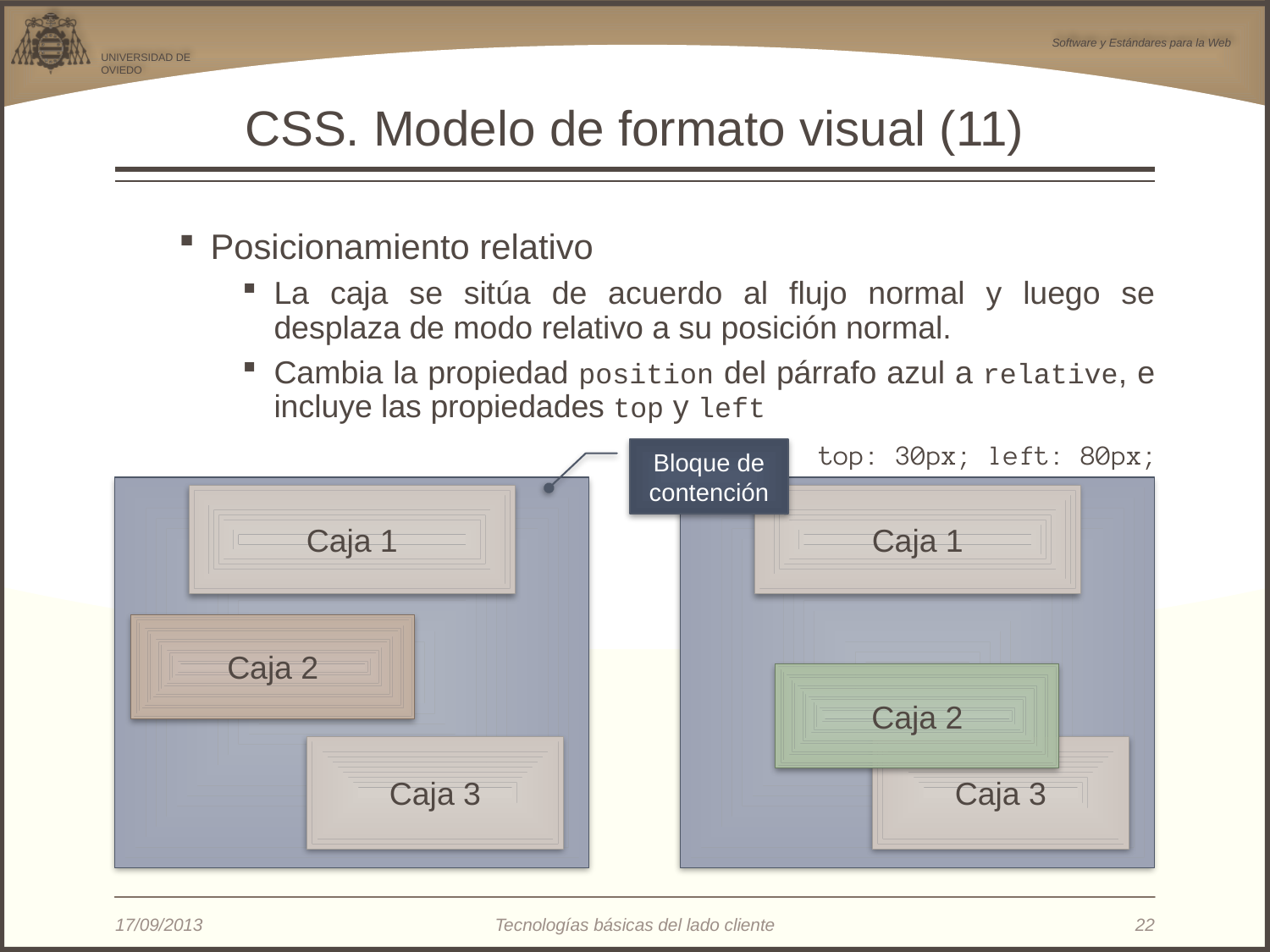

# CSS. Modelo de formato visual (11)
Posicionamiento relativo
La caja se sitúa de acuerdo al flujo normal y luego se desplaza de modo relativo a su posición normal.
Cambia la propiedad position del párrafo azul a relative, e incluye las propiedades top y left
top: 30px; left: 80px;
Bloque de contención

Caja 1
Caja 1
Caja 2
Caja 2
Caja 3
Caja 3
Tecnologías básicas del lado cliente
17/09/2013
22